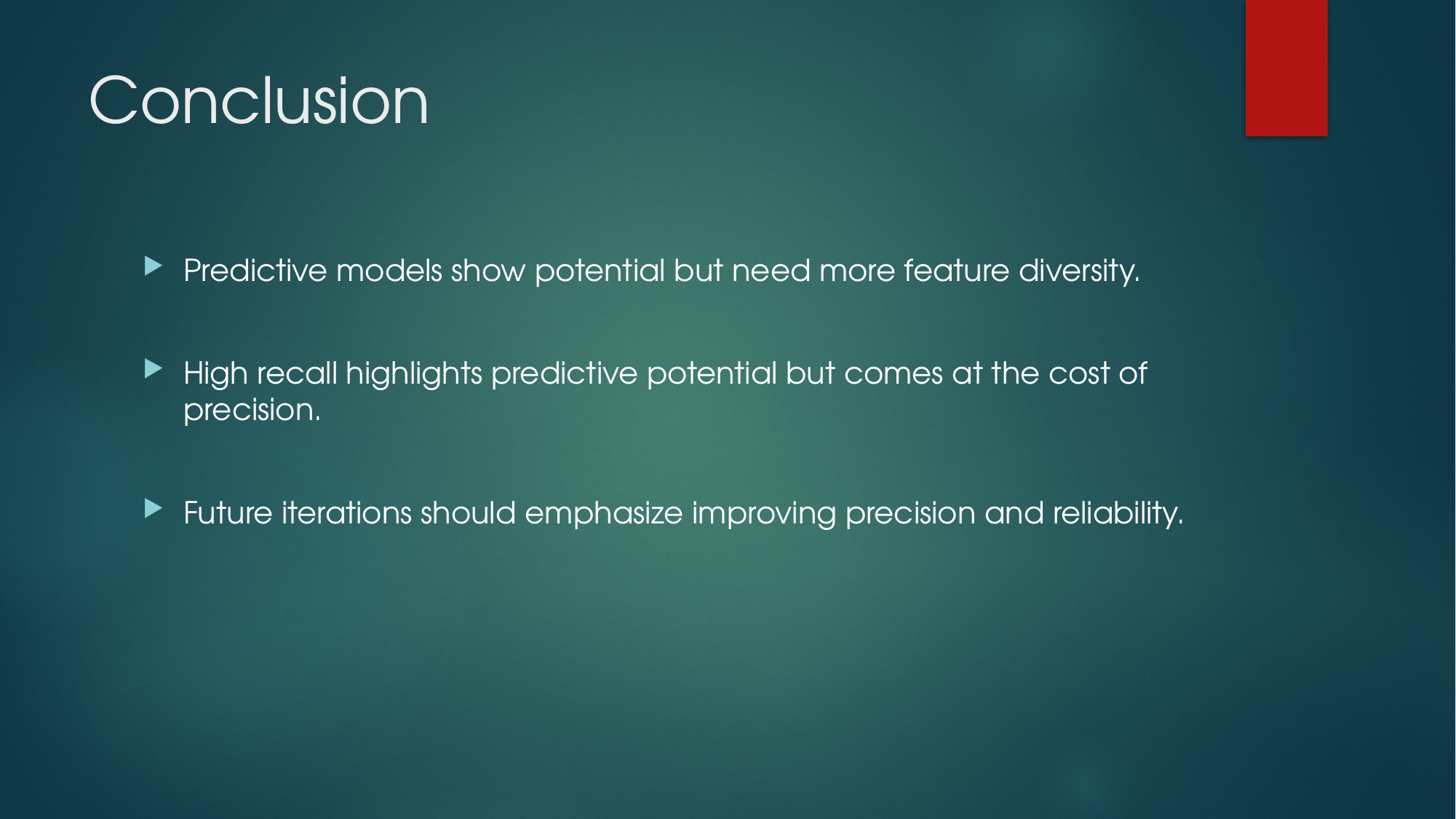

# Conclusion
Predictive models show potential but need more feature diversity.

High recall highlights predictive potential but comes at the cost of precision.

Future iterations should emphasize improving precision and reliability.